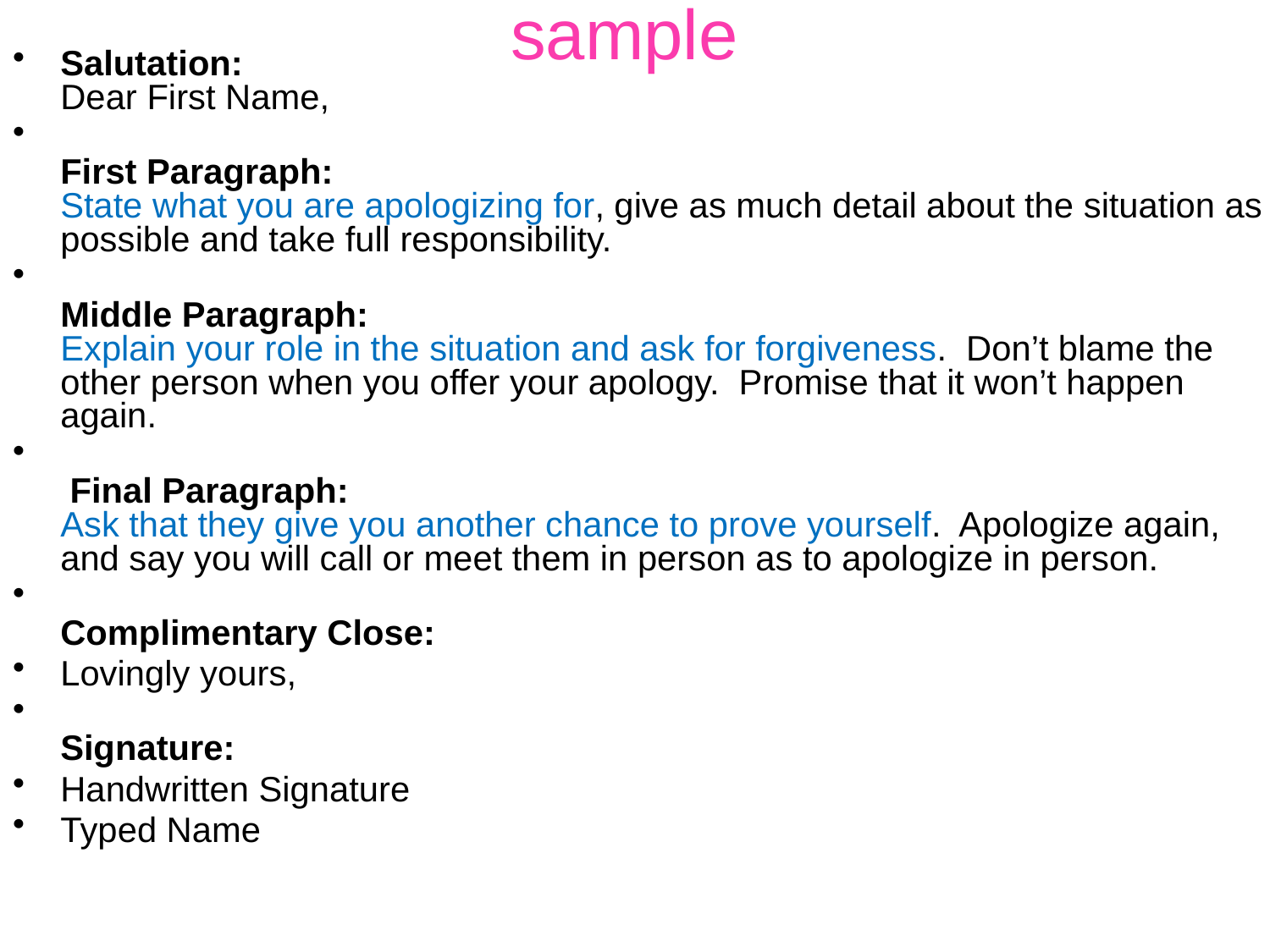

# sample
Salutation:
Dear First Name,
First Paragraph:
State what you are apologizing for, give as much detail about the situation as possible and take full responsibility.
Middle Paragraph:
Explain your role in the situation and ask for forgiveness.  Don’t blame the other person when you offer your apology.  Promise that it won’t happen again.
 Final Paragraph:
Ask that they give you another chance to prove yourself.  Apologize again, and say you will call or meet them in person as to apologize in person.
Complimentary Close:
Lovingly yours,
Signature:
Handwritten Signature
Typed Name